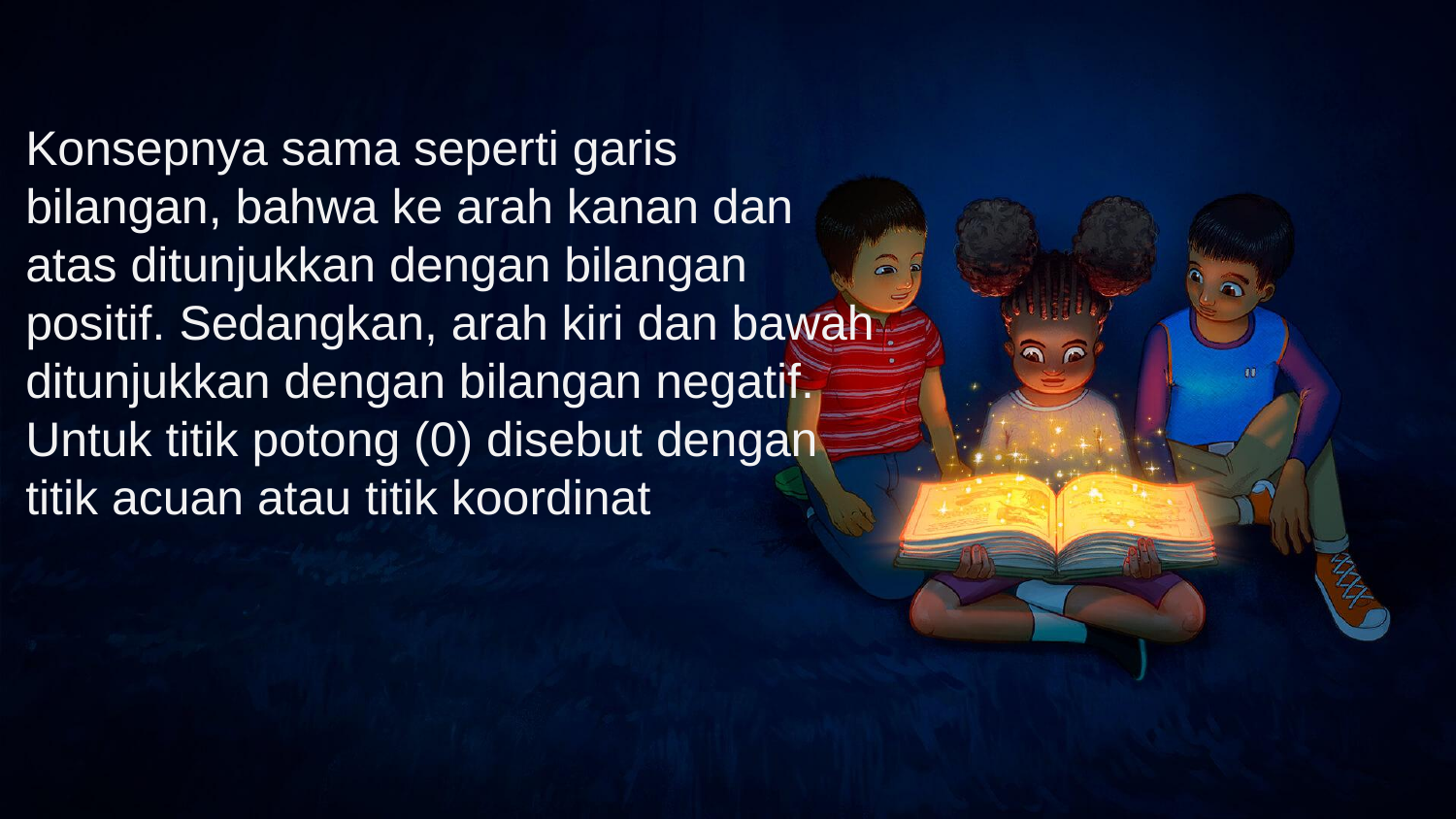

Konsepnya sama seperti garis bilangan, bahwa ke arah kanan dan atas ditunjukkan dengan bilangan positif. Sedangkan, arah kiri dan bawah ditunjukkan dengan bilangan negatif. Untuk titik potong (0) disebut dengan titik acuan atau titik koordinat